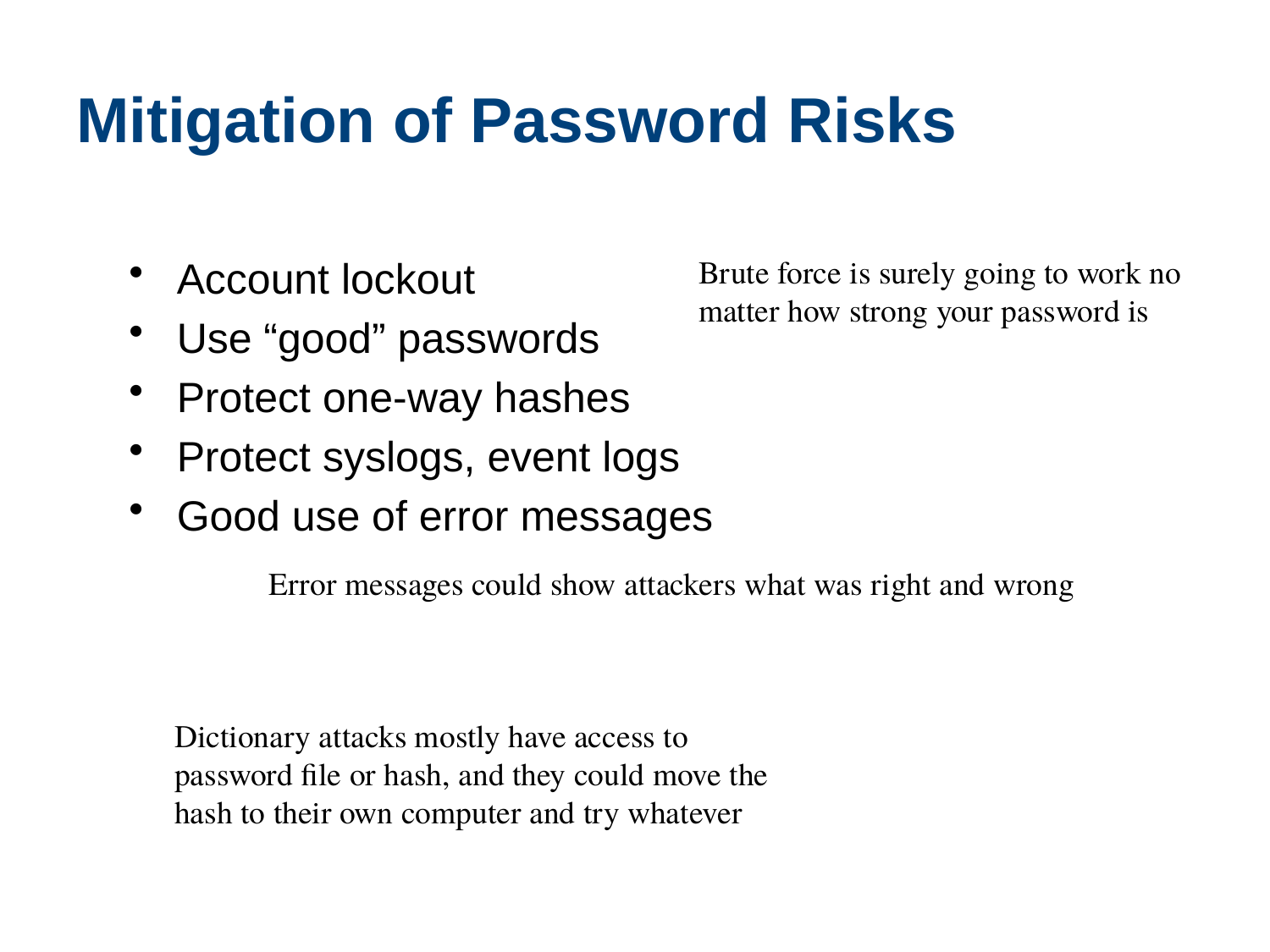

# Mitigation of Password Risks
Account lockout
Use “good” passwords
Protect one-way hashes
Protect syslogs, event logs
Good use of error messages
Brute force is surely going to work no matter how strong your password is
Error messages could show attackers what was right and wrong
Dictionary attacks mostly have access to password file or hash, and they could move the hash to their own computer and try whatever